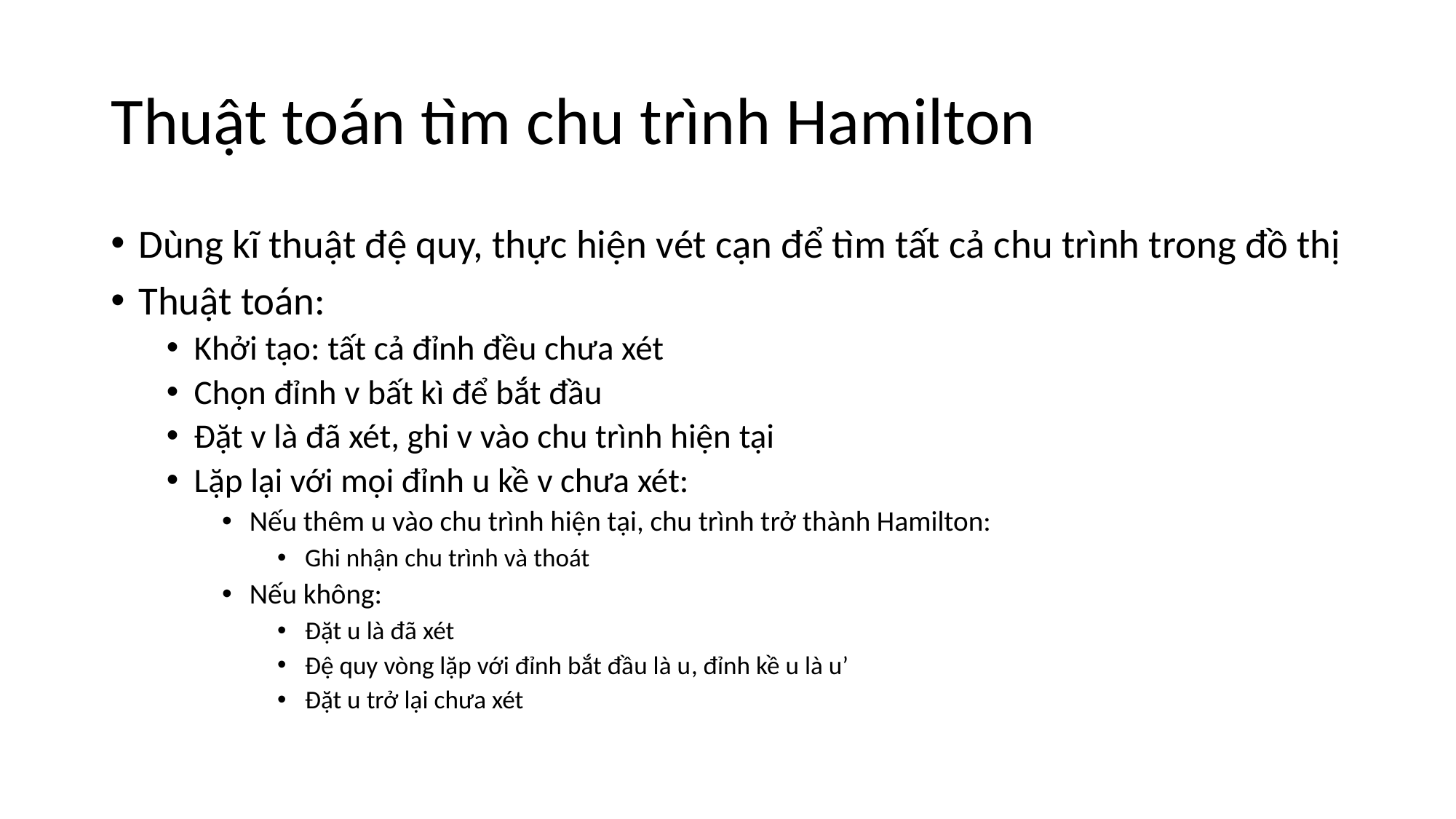

# Thuật toán tìm chu trình Hamilton
Dùng kĩ thuật đệ quy, thực hiện vét cạn để tìm tất cả chu trình trong đồ thị
Thuật toán:
Khởi tạo: tất cả đỉnh đều chưa xét
Chọn đỉnh v bất kì để bắt đầu
Đặt v là đã xét, ghi v vào chu trình hiện tại
Lặp lại với mọi đỉnh u kề v chưa xét:
Nếu thêm u vào chu trình hiện tại, chu trình trở thành Hamilton:
Ghi nhận chu trình và thoát
Nếu không:
Đặt u là đã xét
Đệ quy vòng lặp với đỉnh bắt đầu là u, đỉnh kề u là u’
Đặt u trở lại chưa xét